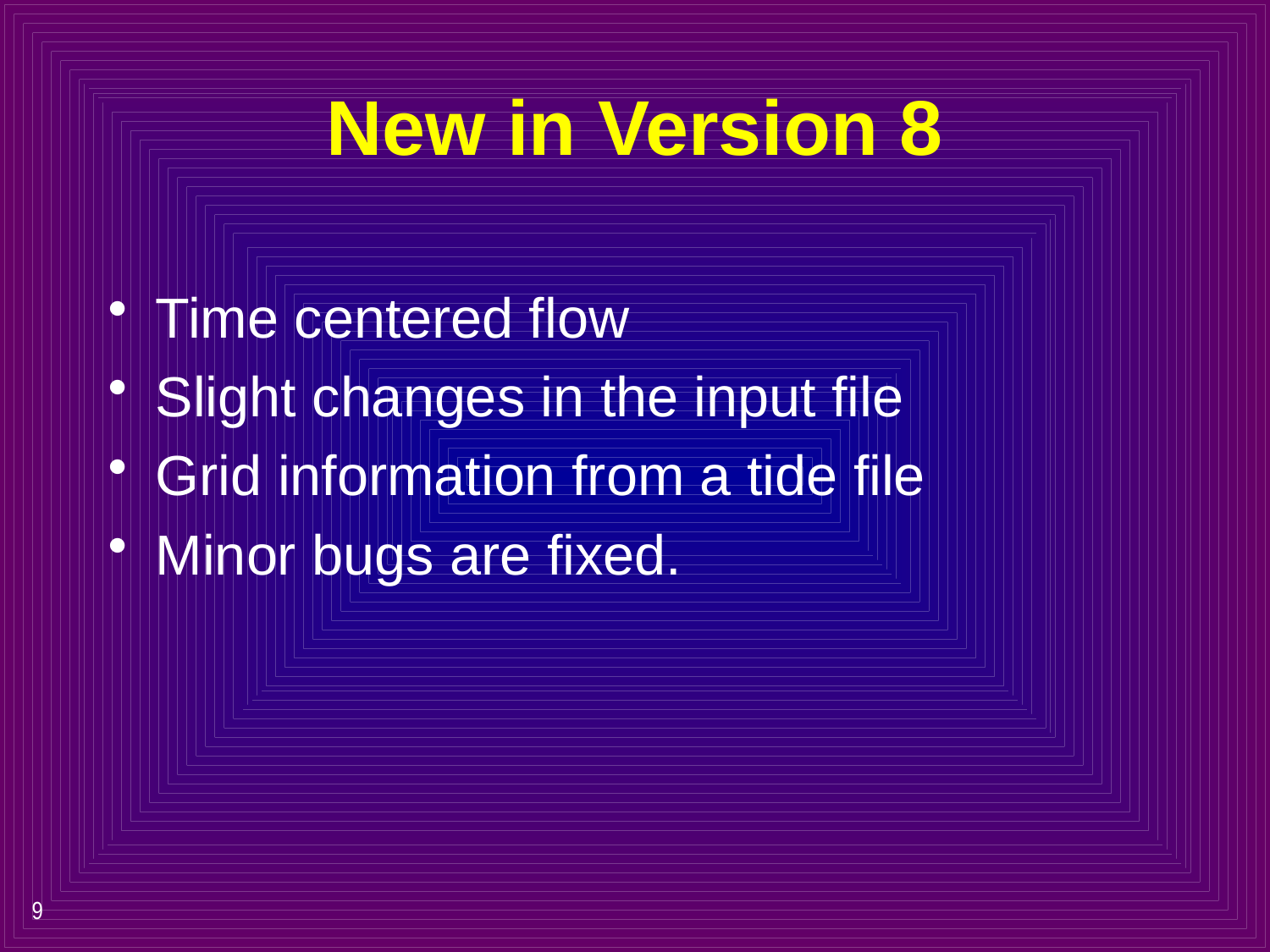

# New in Version 8
Time centered flow
Slight changes in the input file
Grid information from a tide file
Minor bugs are fixed.
9